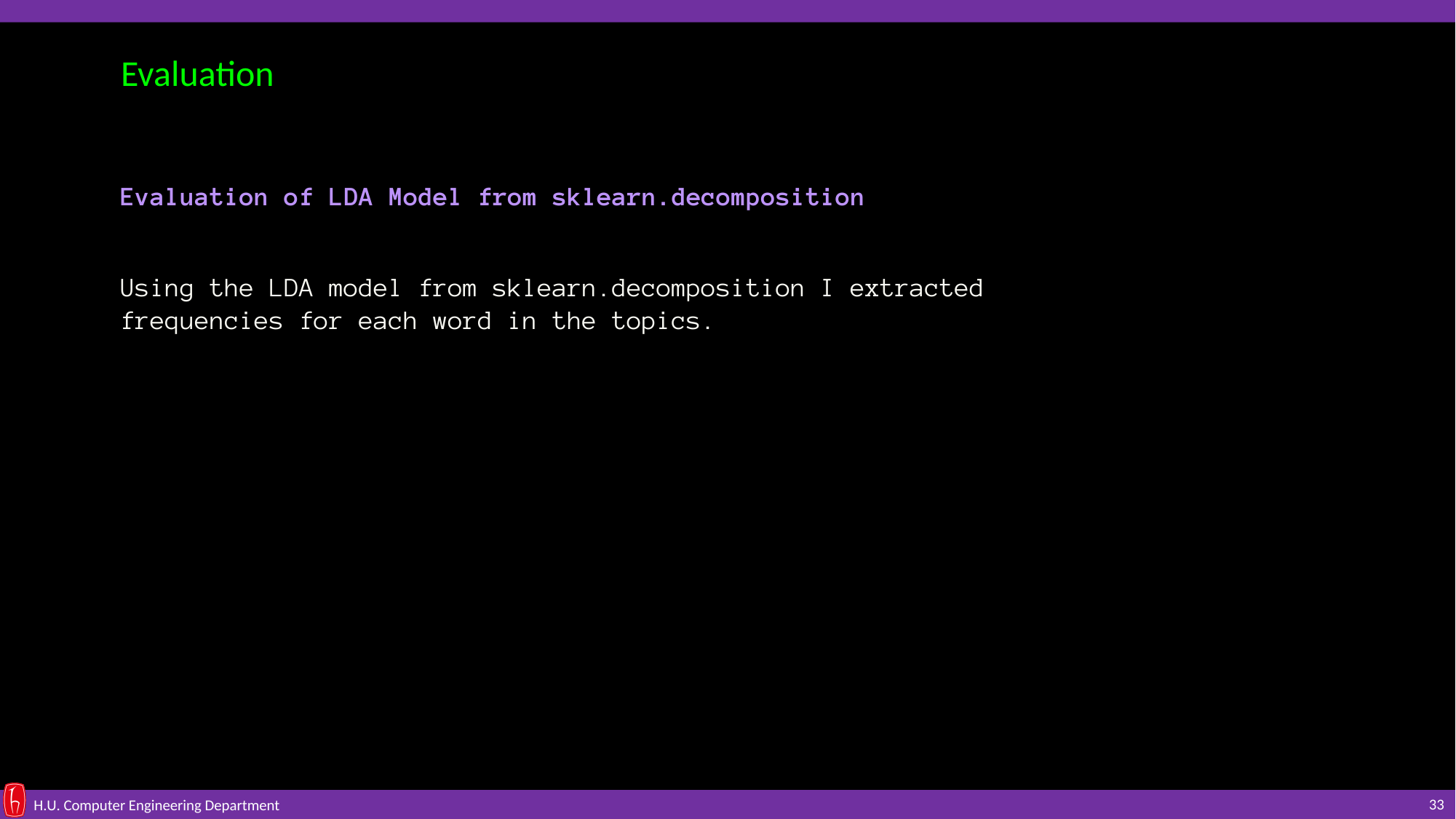

Evaluation
Evaluation of LDA Model from sklearn.decomposition
Using the LDA model from sklearn.decomposition I extracted frequencies for each word in the topics.